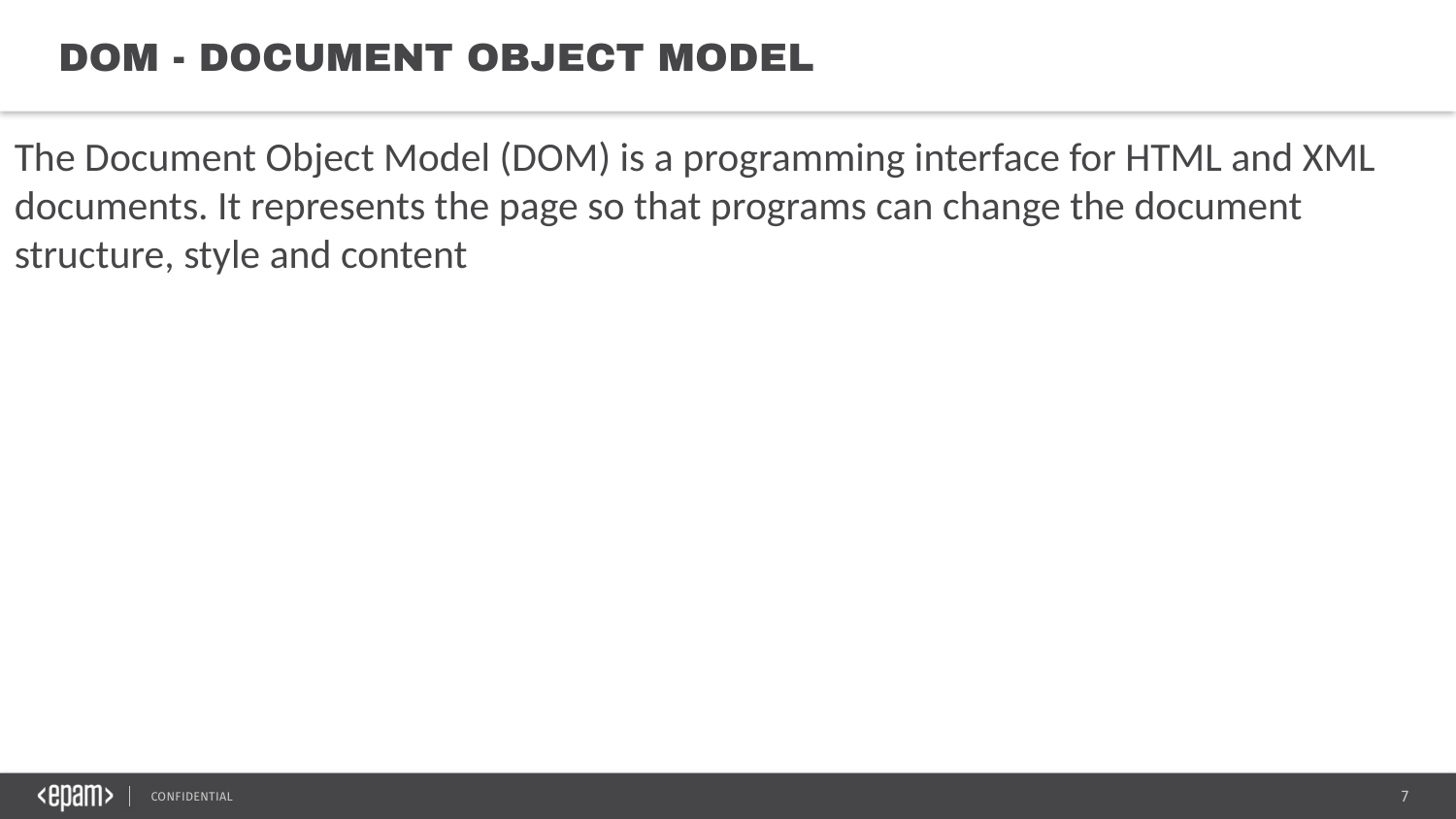

DOM - DOCUMENT Object Model
The Document Object Model (DOM) is a programming interface for HTML and XML documents. It represents the page so that programs can change the document structure, style and content